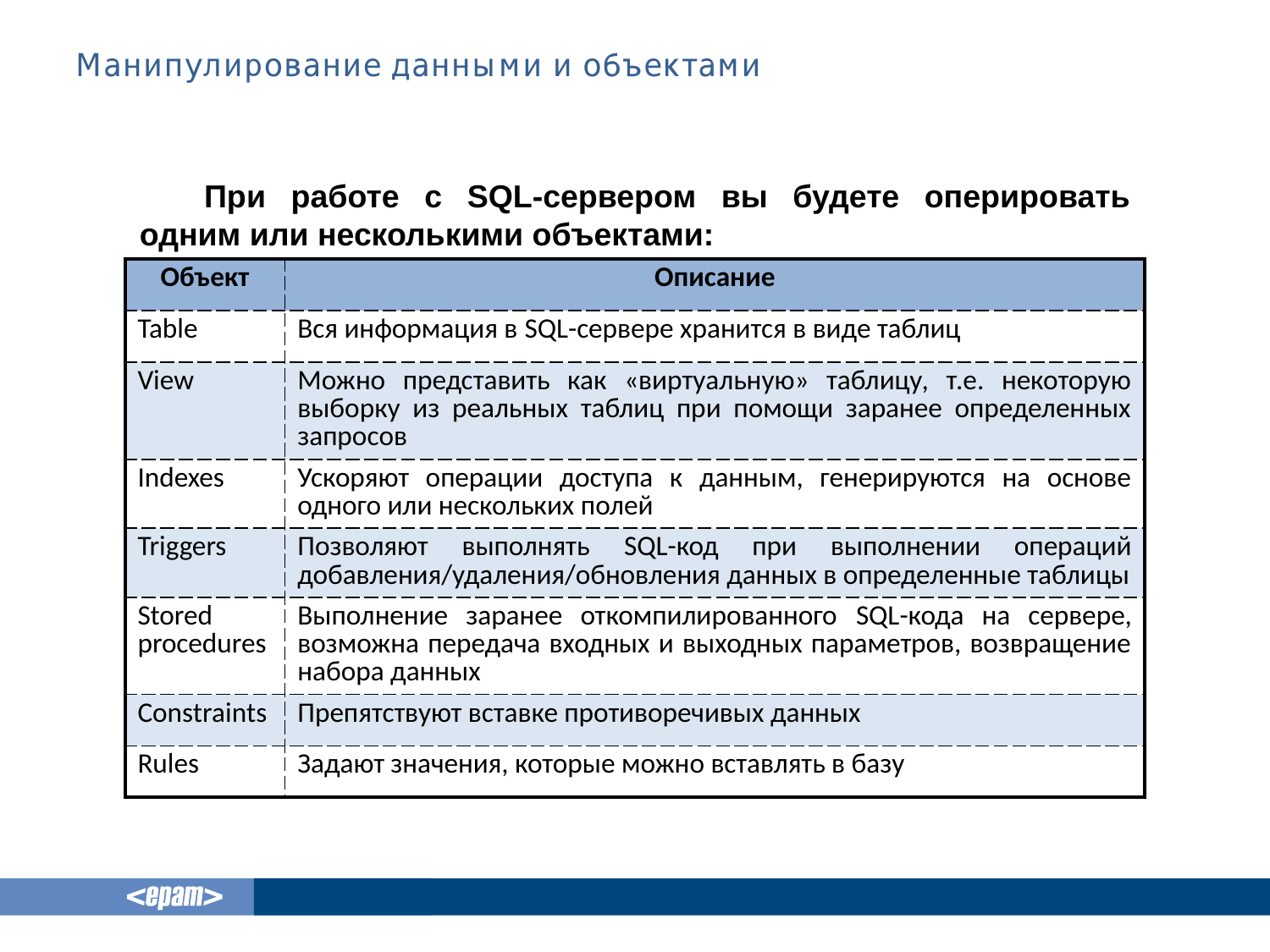

# Манипулирование данными и объектами
При работе с SQL-сервером вы будете оперировать одним или несколькими объектами:

| Объект | Описание |
| --- | --- |
| Table | Вся информация в SQL-сервере хранится в виде таблиц |
| View | Можно представить как «виртуальную» таблицу, т.е. некоторую выборку из реальных таблиц при помощи заранее определенных запросов |
| Indexes | Ускоряют операции доступа к данным, генерируются на основе одного или нескольких полей |
| Triggers | Позволяют выполнять SQL-код при выполнении операций добавления/удаления/обновления данных в определенные таблицы |
| Stored procedures | Выполнение заранее откомпилированного SQL-кода на сервере, возможна передача входных и выходных параметров, возвращение набора данных |
| Constraints | Препятствуют вставке противоречивых данных |
| Rules | Задают значения, которые можно вставлять в базу |